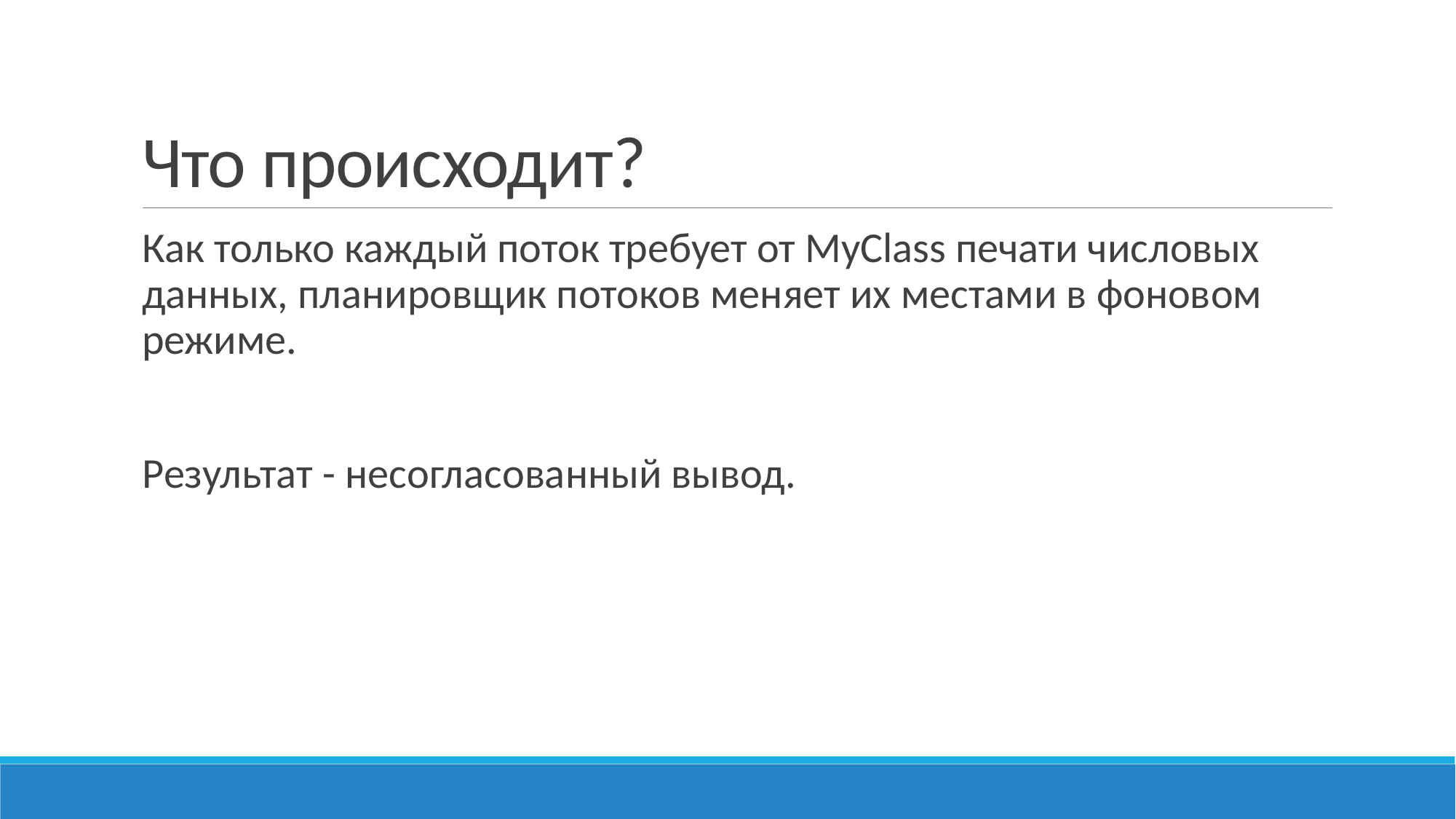

# Что происходит?
Как только каждый поток требует от MyClass печати числовых данных, планировщик потоков меняет их местами в фоновом режиме.

Pезультат - несогласованный вывод.